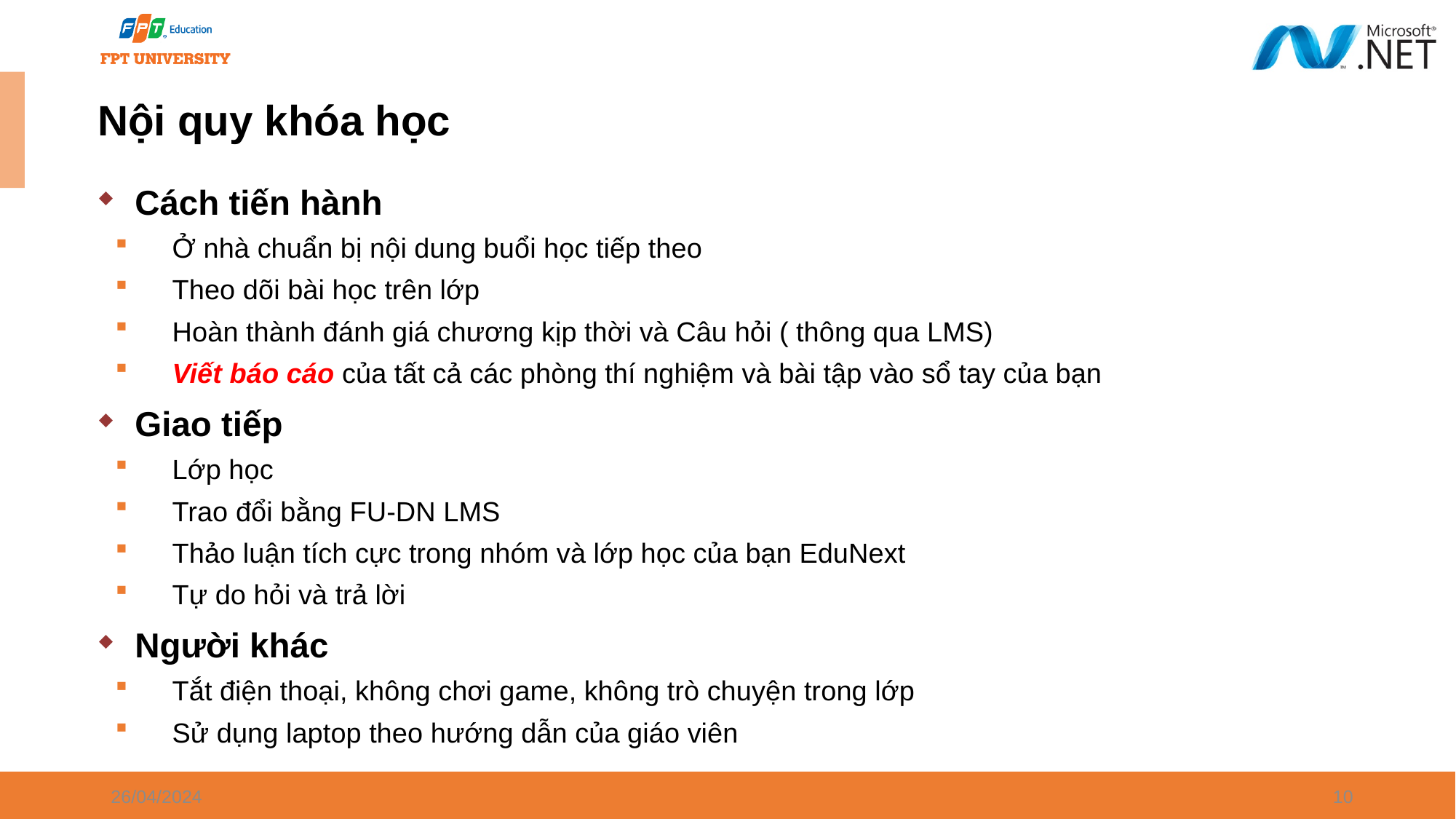

# Nội quy khóa học
Cách tiến hành
Ở nhà chuẩn bị nội dung buổi học tiếp theo
Theo dõi bài học trên lớp
Hoàn thành đánh giá chương kịp thời và Câu hỏi ( thông qua LMS)
Viết báo cáo của tất cả các phòng thí nghiệm và bài tập vào sổ tay của bạn
Giao tiếp
Lớp học
Trao đổi bằng FU-DN LMS
Thảo luận tích cực trong nhóm và lớp học của bạn EduNext
Tự do hỏi và trả lời
Người khác
Tắt điện thoại, không chơi game, không trò chuyện trong lớp
Sử dụng laptop theo hướng dẫn của giáo viên
26/04/2024
10